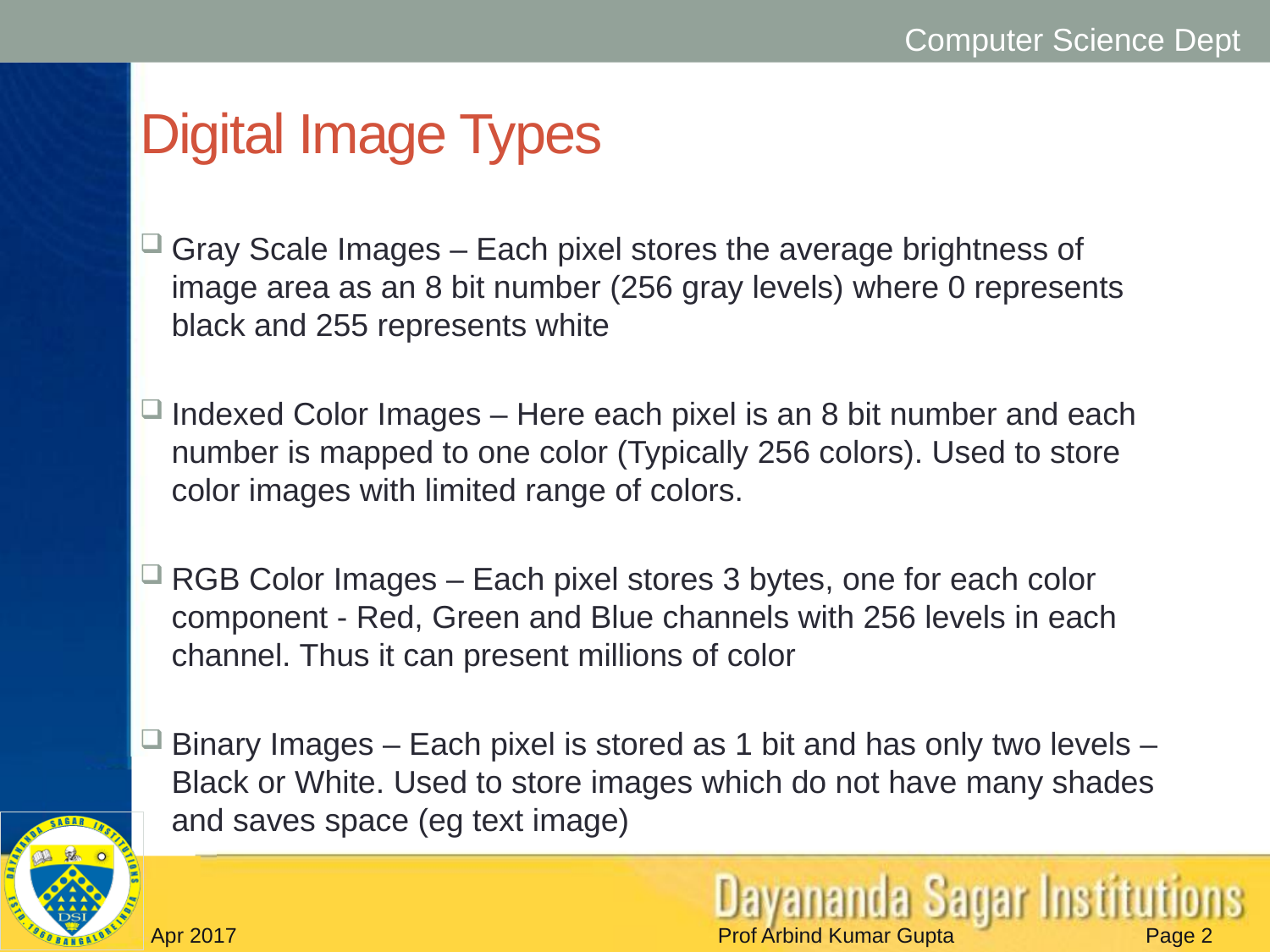

# Digital Image Types
Gray Scale Images – Each pixel stores the average brightness of image area as an 8 bit number (256 gray levels) where 0 represents black and 255 represents white

Indexed Color Images – Here each pixel is an 8 bit number and each number is mapped to one color (Typically 256 colors). Used to store color images with limited range of colors.

RGB Color Images – Each pixel stores 3 bytes, one for each color component - Red, Green and Blue channels with 256 levels in each channel. Thus it can present millions of color

Binary Images – Each pixel is stored as 1 bit and has only two levels – Black or White. Used to store images which do not have many shades and saves space (eg text image)

Apr 2017
Prof Arbind Kumar Gupta
Page 2